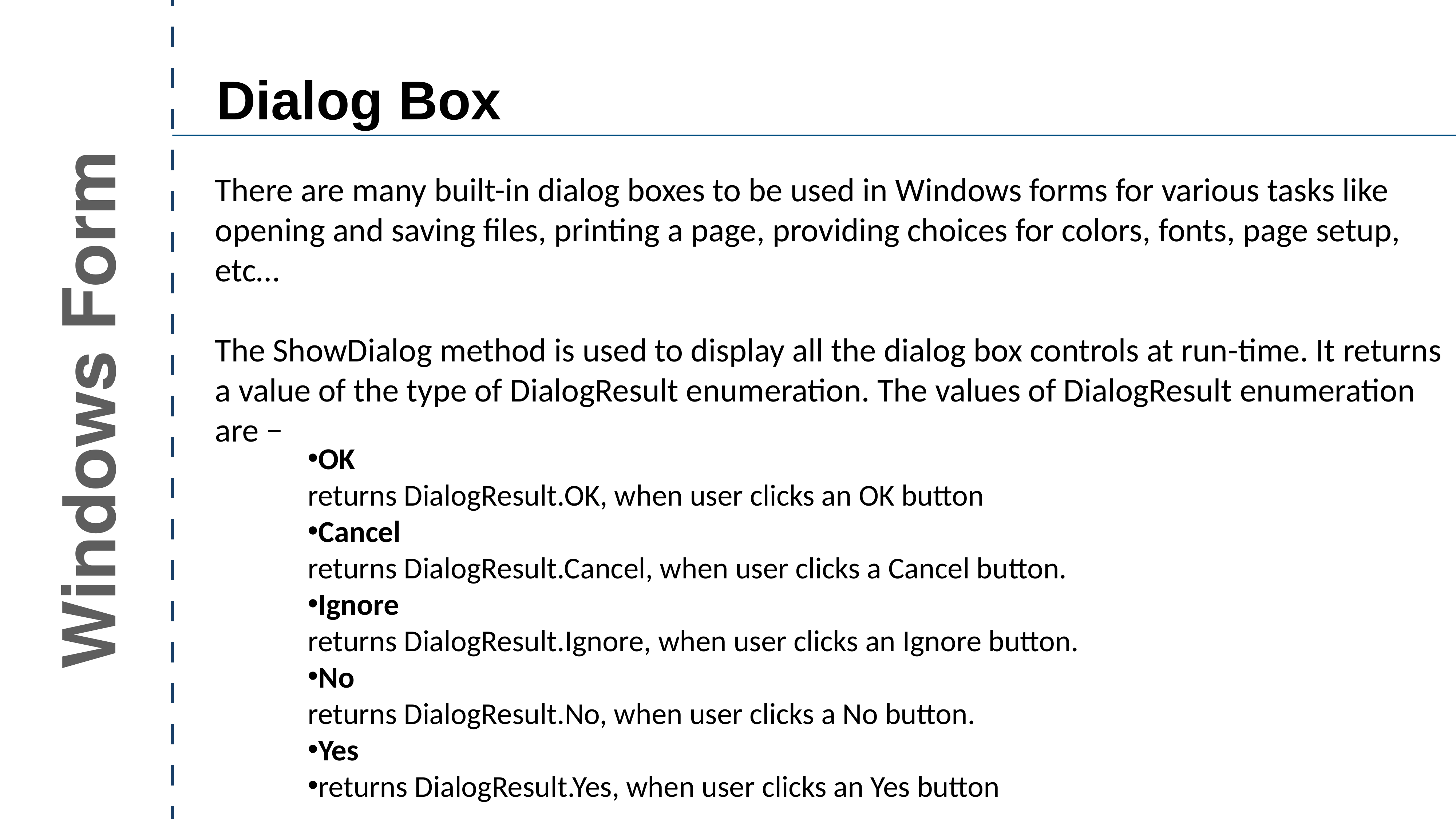

Dialog Box

There are many built-in dialog boxes to be used in Windows forms for various tasks like opening and saving files, printing a page, providing choices for colors, fonts, page setup, etc…

The ShowDialog method is used to display all the dialog box controls at run-time. It returns a value of the type of DialogResult enumeration. The values of DialogResult enumeration are −
Windows Form
OK
returns DialogResult.OK, when user clicks an OK button
Cancel
returns DialogResult.Cancel, when user clicks a Cancel button.
Ignore
returns DialogResult.Ignore, when user clicks an Ignore button.
No
returns DialogResult.No, when user clicks a No button.
Yes
returns DialogResult.Yes, when user clicks an Yes button